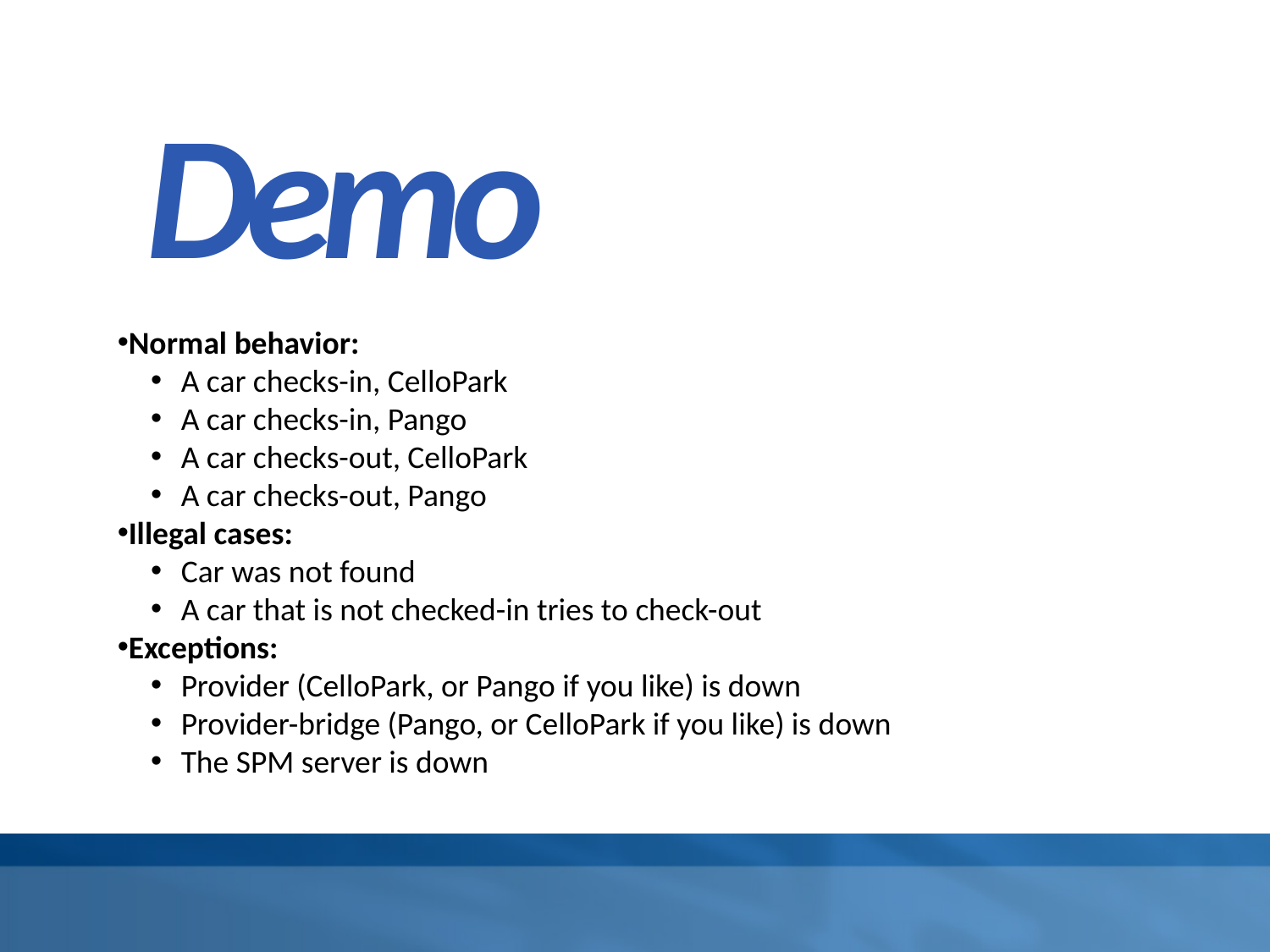

Demo
Normal behavior:
A car checks-in, CelloPark
A car checks-in, Pango
A car checks-out, CelloPark
A car checks-out, Pango
Illegal cases:
Car was not found
A car that is not checked-in tries to check-out
Exceptions:
Provider (CelloPark, or Pango if you like) is down
Provider-bridge (Pango, or CelloPark if you like) is down
The SPM server is down